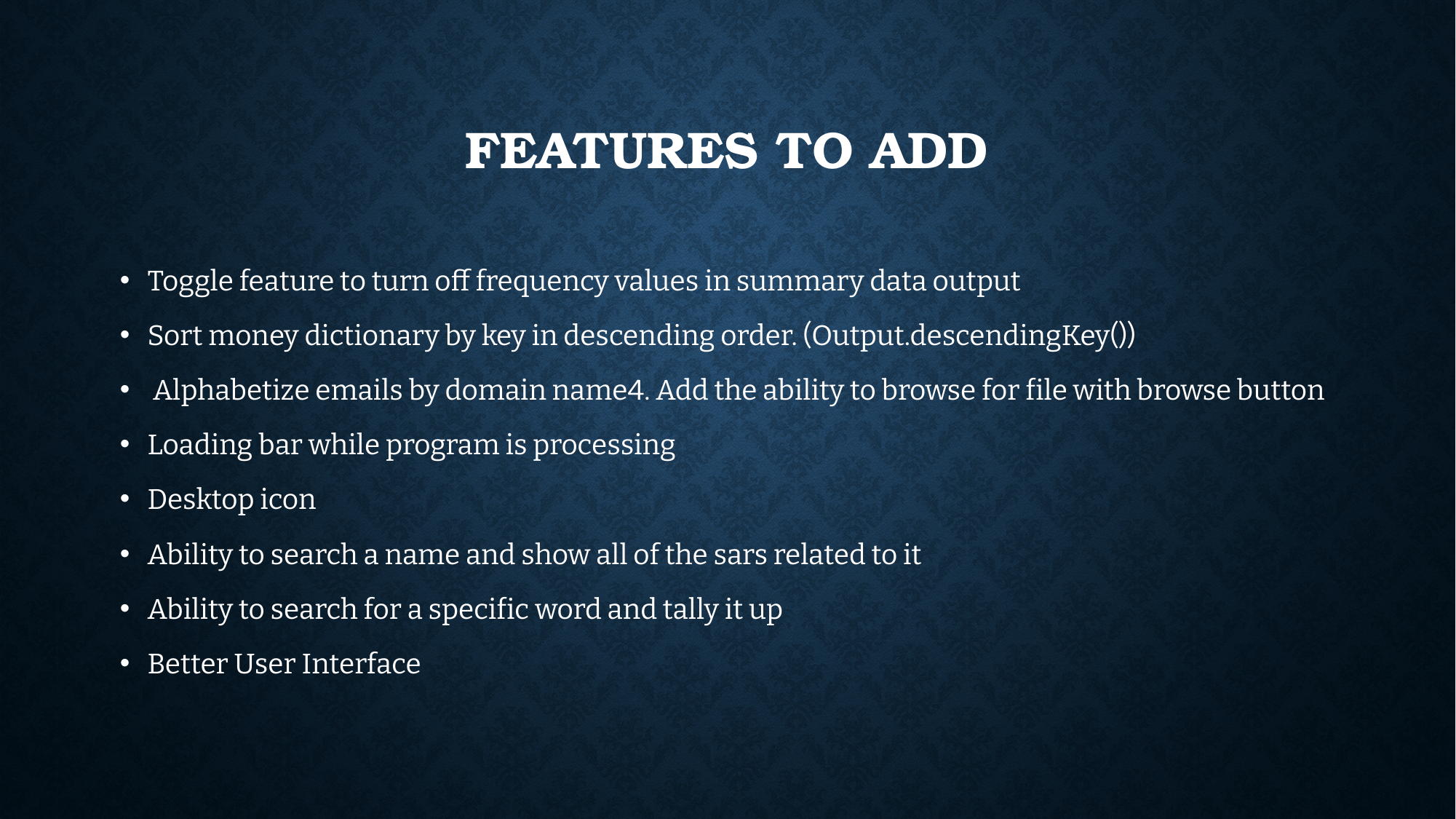

# Features to Add
Toggle feature to turn off frequency values in summary data output
Sort money dictionary by key in descending order. (Output.descendingKey())
 Alphabetize emails by domain name4. Add the ability to browse for file with browse button
Loading bar while program is processing
Desktop icon
Ability to search a name and show all of the sars related to it
Ability to search for a specific word and tally it up
Better User Interface